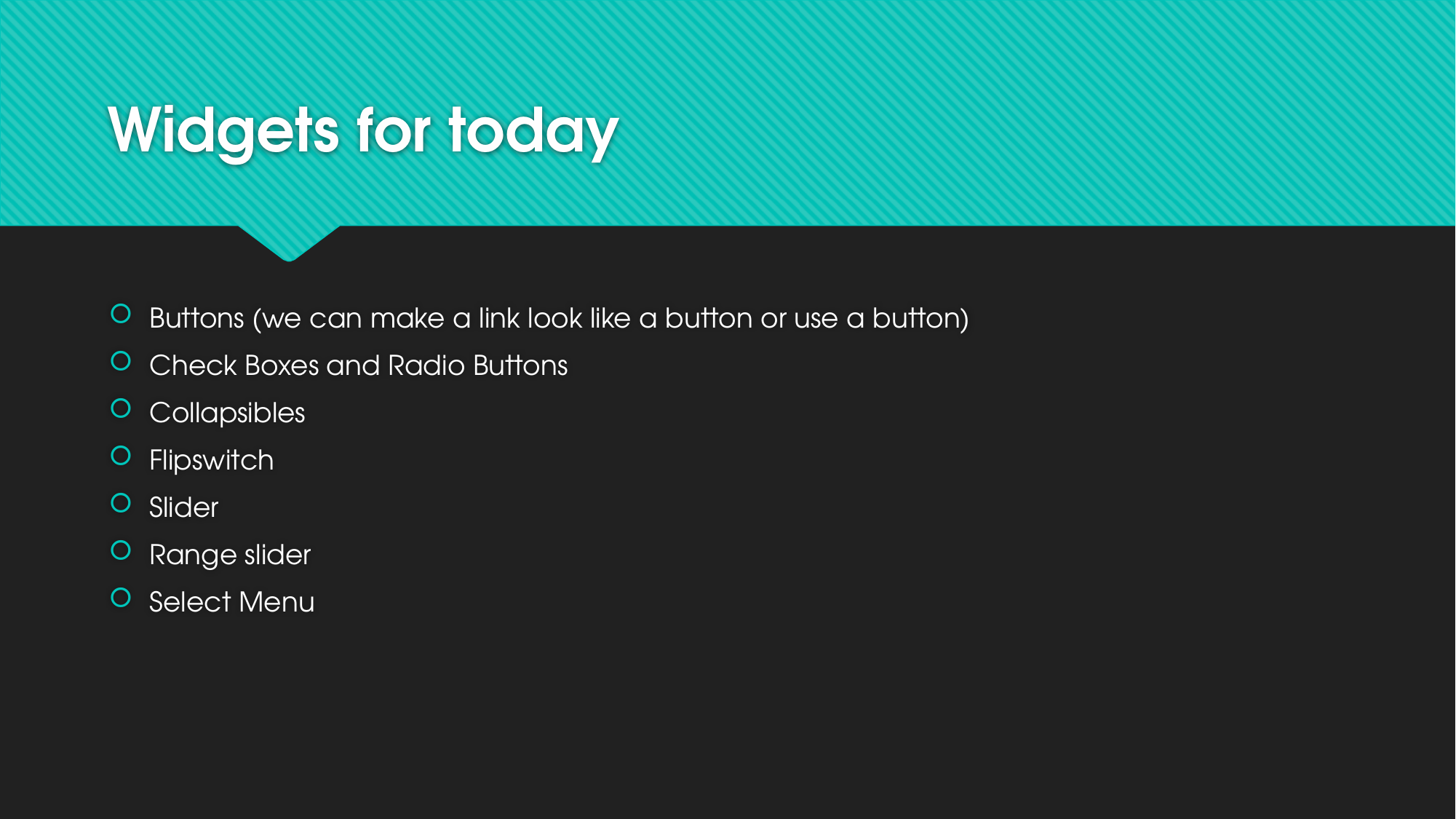

# Widgets for today
Buttons (we can make a link look like a button or use a button)
Check Boxes and Radio Buttons
Collapsibles
Flipswitch
Slider
Range slider
Select Menu